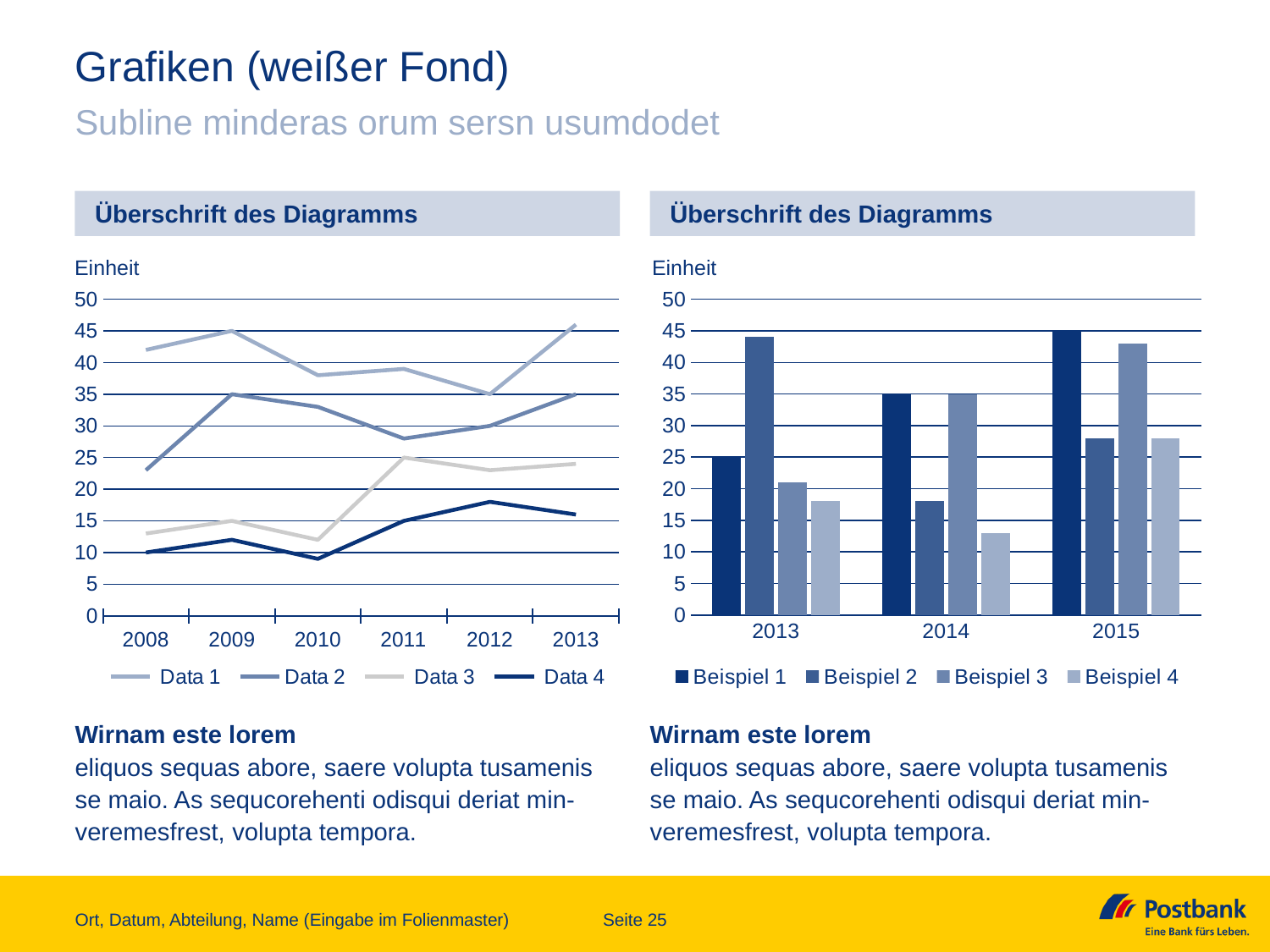

Diagrammüberschriften werden fett hervorgehoben und in einem Kasten platziert. Das Diagramm selbst steht auf Weiß.

Verwenden Sie bitte möglichst einheitliche Schriftgrößen innerhalb eines Diagramms.
# Grafiken (weißer Fond)
Subline minderas orum sersn usumdodet
Überschrift des Diagramms
Überschrift des Diagramms
Einheit
Einheit

### Chart

| Category |  Data 1 | Data 2 |  Data 3 |  Data 4 |
|---|---|---|---|---|
| 2008 | 42.0 | 23.0 | 13.0 | 10.0 |
| 2009 | 45.0 | 35.0 | 15.0 | 12.0 |
| 2010 | 38.0 | 33.0 | 12.0 | 9.0 |
| 2011 | 39.0 | 28.0 | 25.0 | 15.0 |
| 2012 | 35.0 | 30.0 | 23.0 | 18.0 |
| 2013 | 46.0 | 35.0 | 24.0 | 16.0 |

### Chart

| Category | Beispiel 1 | Beispiel 2 | Beispiel 3 | Beispiel 4 |
|---|---|---|---|---|
| 2013 | 25.0 | 44.0 | 21.0 | 18.0 |
| 2014 | 35.0 | 18.0 | 35.0 | 13.0 |
| 2015 | 45.0 | 28.0 | 43.0 | 28.0 |
Wirnam este lorem
eliquos sequas abore, saere volupta tusamenis se maio. As sequcorehenti odisqui deriat min-veremesfrest, volupta tempora.
Wirnam este lorem
eliquos sequas abore, saere volupta tusamenis se maio. As sequcorehenti odisqui deriat min-veremesfrest, volupta tempora.